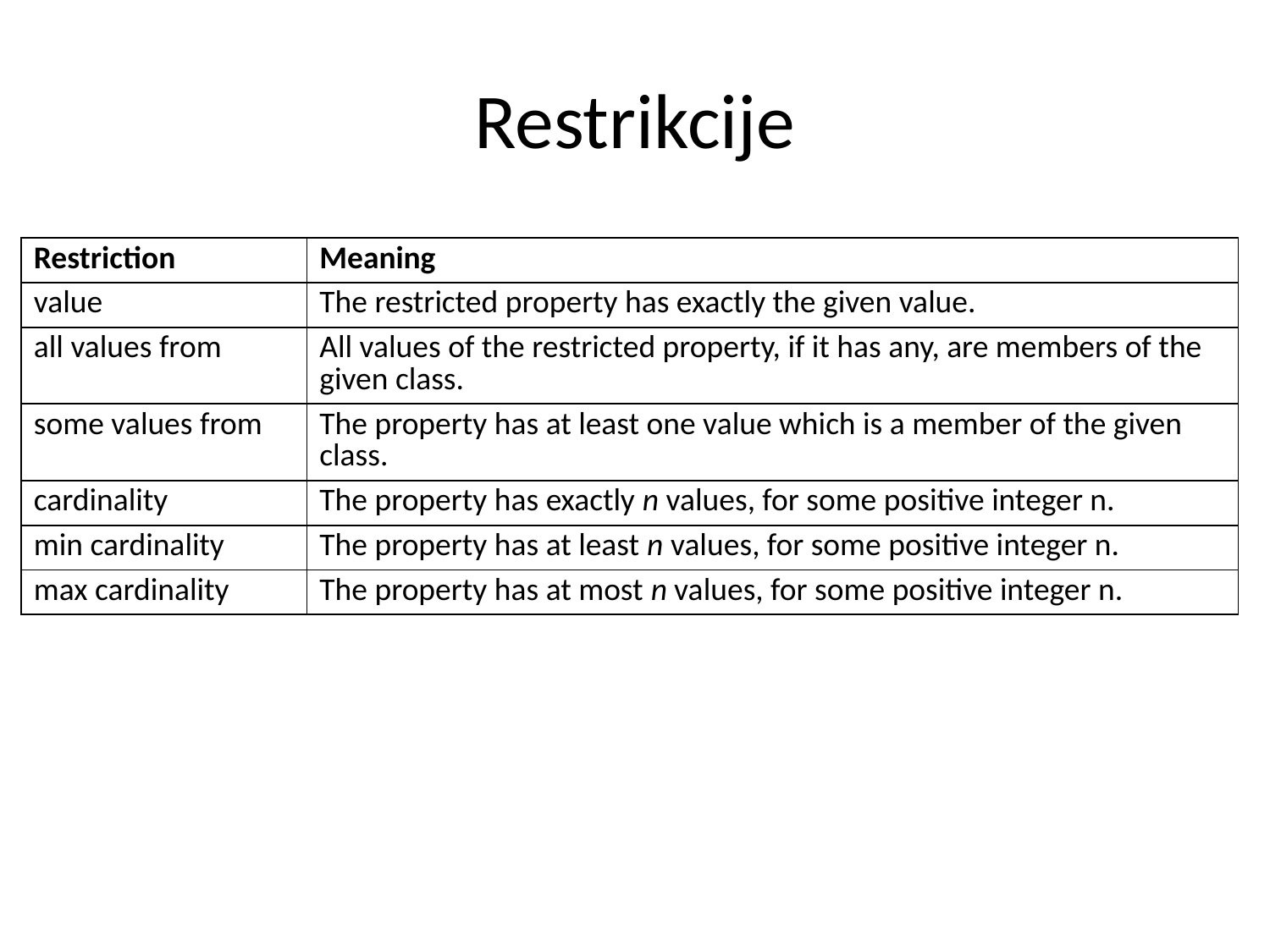

# Restrikcije
| Restriction | Meaning |
| --- | --- |
| value | The restricted property has exactly the given value. |
| all values from | All values of the restricted property, if it has any, are members of the given class. |
| some values from | The property has at least one value which is a member of the given class. |
| cardinality | The property has exactly n values, for some positive integer n. |
| min cardinality | The property has at least n values, for some positive integer n. |
| max cardinality | The property has at most n values, for some positive integer n. |